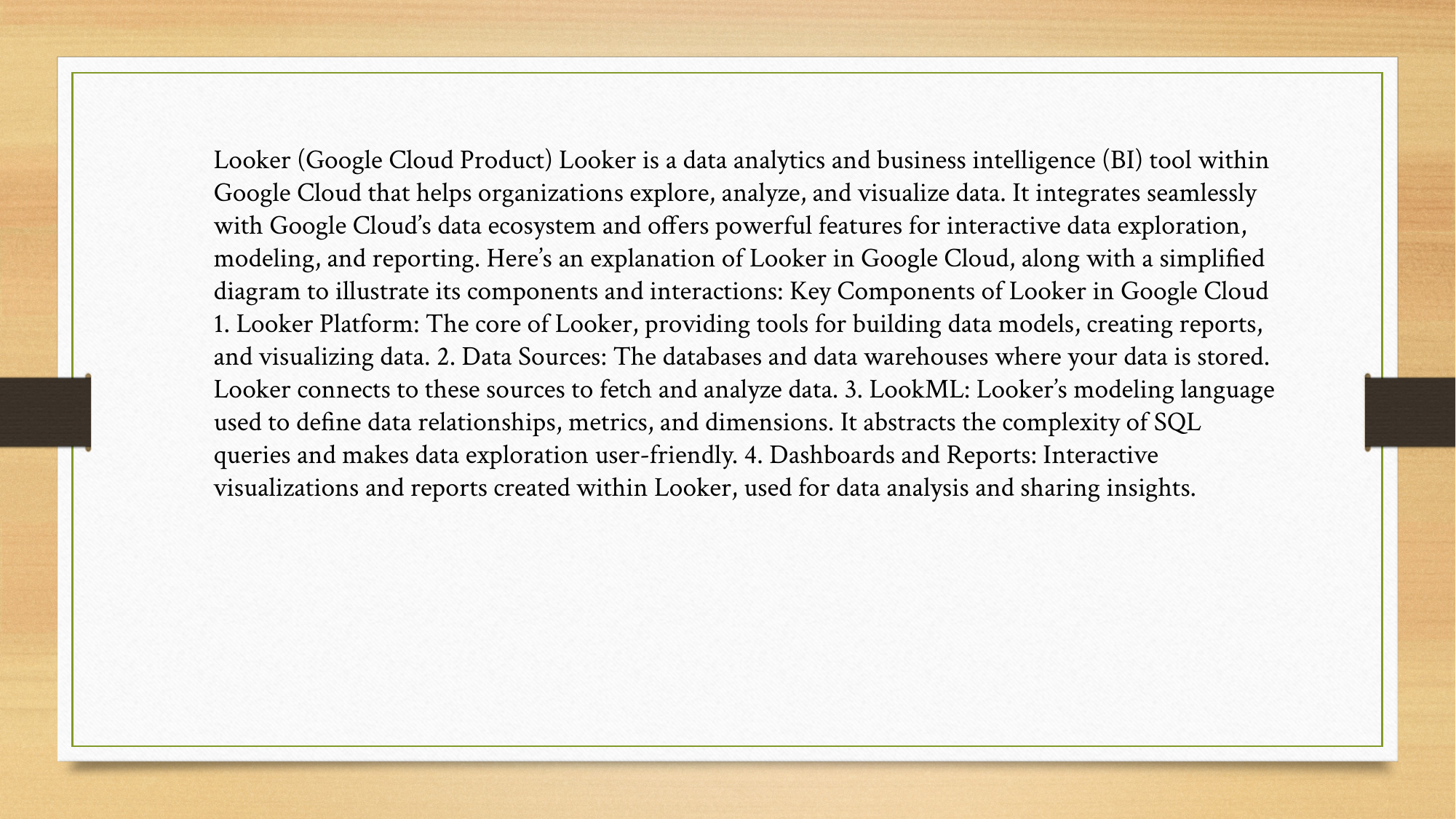

Looker (Google Cloud Product) Looker is a data analytics and business intelligence (BI) tool within Google Cloud that helps organizations explore, analyze, and visualize data. It integrates seamlessly with Google Cloud’s data ecosystem and offers powerful features for interactive data exploration, modeling, and reporting. Here’s an explanation of Looker in Google Cloud, along with a simplified diagram to illustrate its components and interactions: Key Components of Looker in Google Cloud 1. Looker Platform: The core of Looker, providing tools for building data models, creating reports, and visualizing data. 2. Data Sources: The databases and data warehouses where your data is stored. Looker connects to these sources to fetch and analyze data. 3. LookML: Looker’s modeling language used to define data relationships, metrics, and dimensions. It abstracts the complexity of SQL queries and makes data exploration user-friendly. 4. Dashboards and Reports: Interactive visualizations and reports created within Looker, used for data analysis and sharing insights.